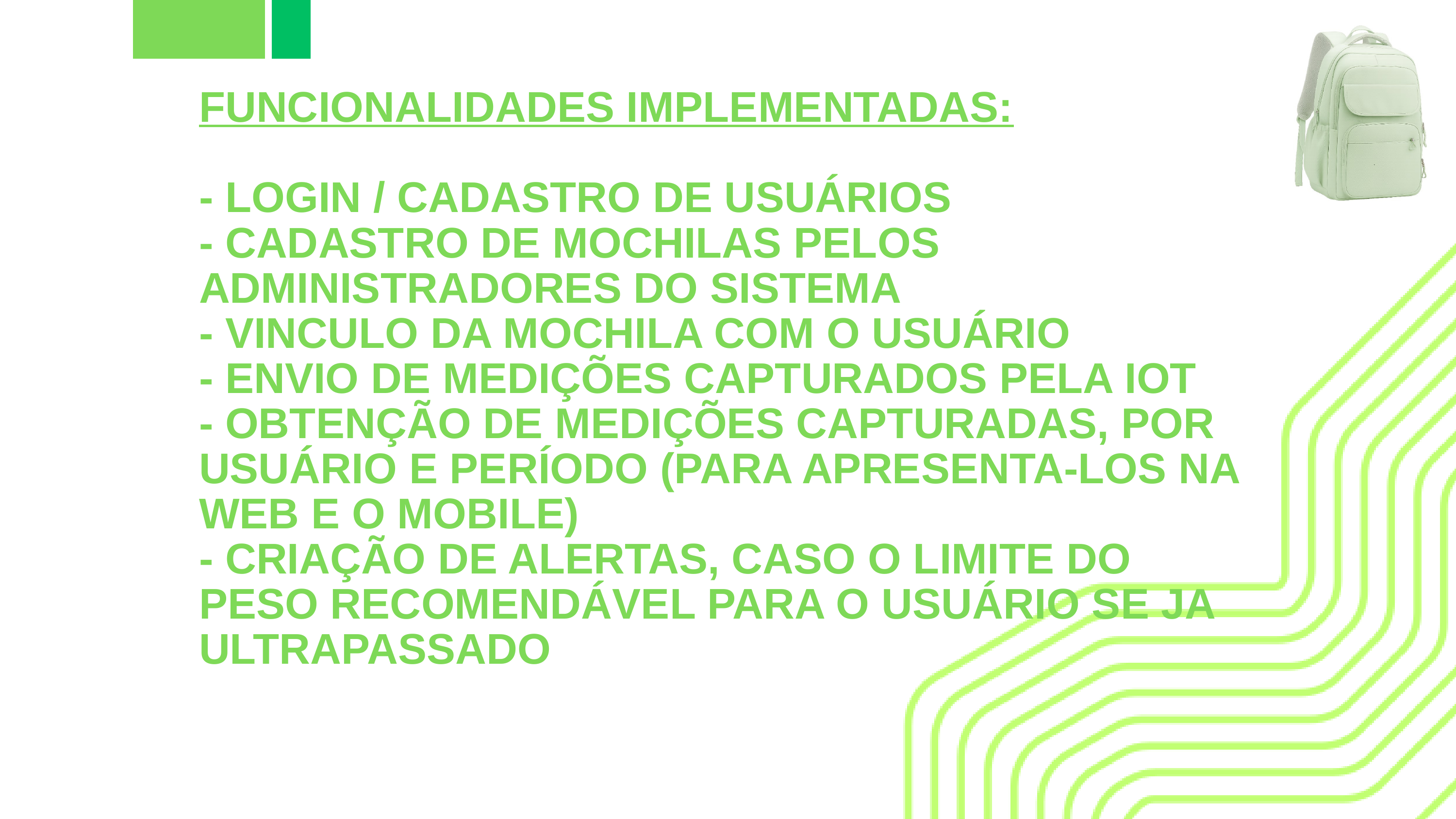

FUNCIONALIDADES IMPLEMENTADAS:

- LOGIN / CADASTRO DE USUÁRIOS
- CADASTRO DE MOCHILAS PELOS ADMINISTRADORES DO SISTEMA
- VINCULO DA MOCHILA COM O USUÁRIO
- ENVIO DE MEDIÇÕES CAPTURADOS PELA IOT
- OBTENÇÃO DE MEDIÇÕES CAPTURADAS, POR USUÁRIO E PERÍODO (PARA APRESENTA-LOS NA WEB E O MOBILE)
- CRIAÇÃO DE ALERTAS, CASO O LIMITE DO PESO RECOMENDÁVEL PARA O USUÁRIO SE JA ULTRAPASSADO